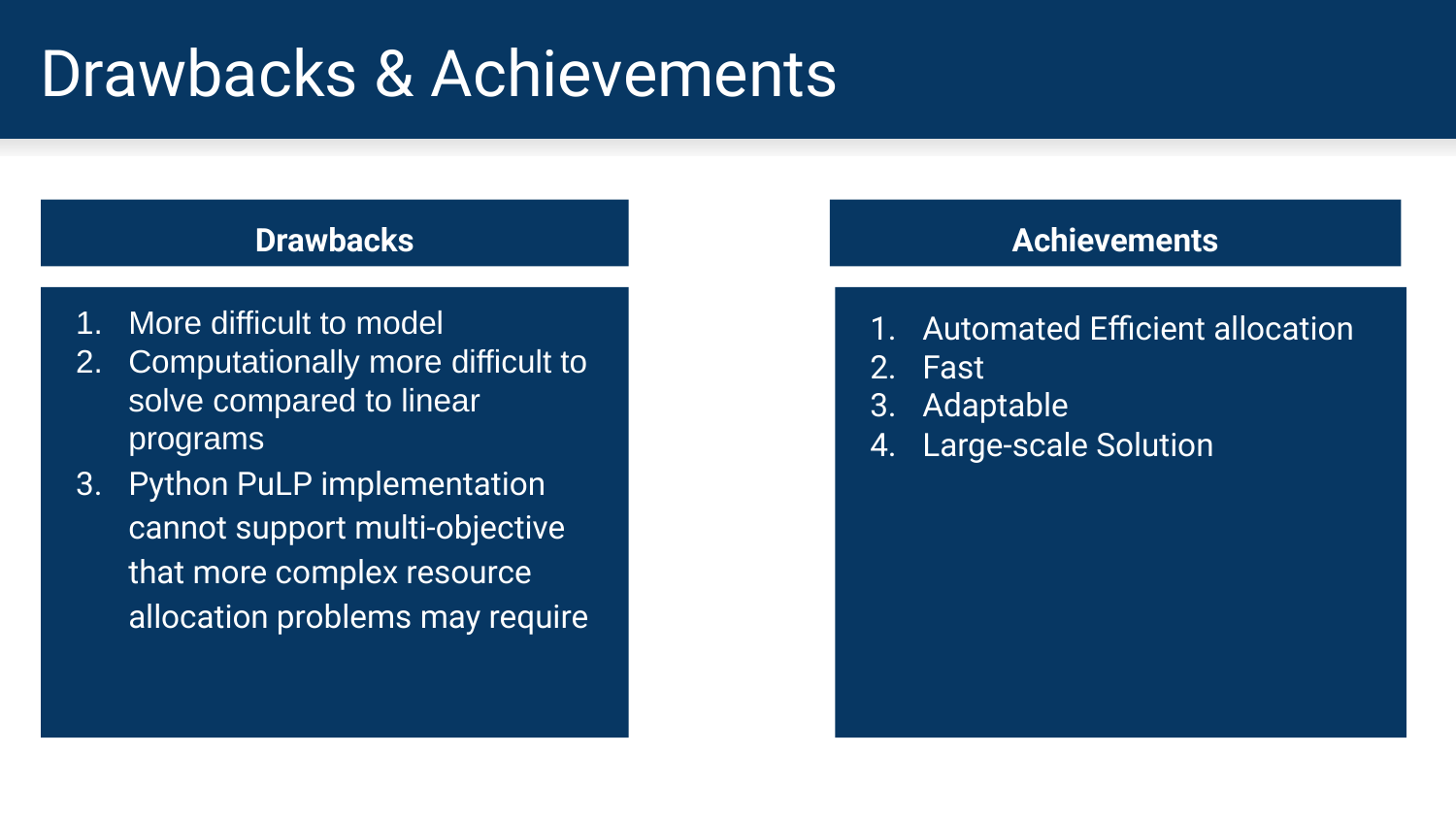

# Drawbacks & Achievements
Drawbacks

Achievements

More difficult to model
Computationally more difficult to solve compared to linear programs
Python PuLP implementation cannot support multi-objective that more complex resource allocation problems may require

Automated Efficient allocation
Fast
Adaptable
Large-scale Solution